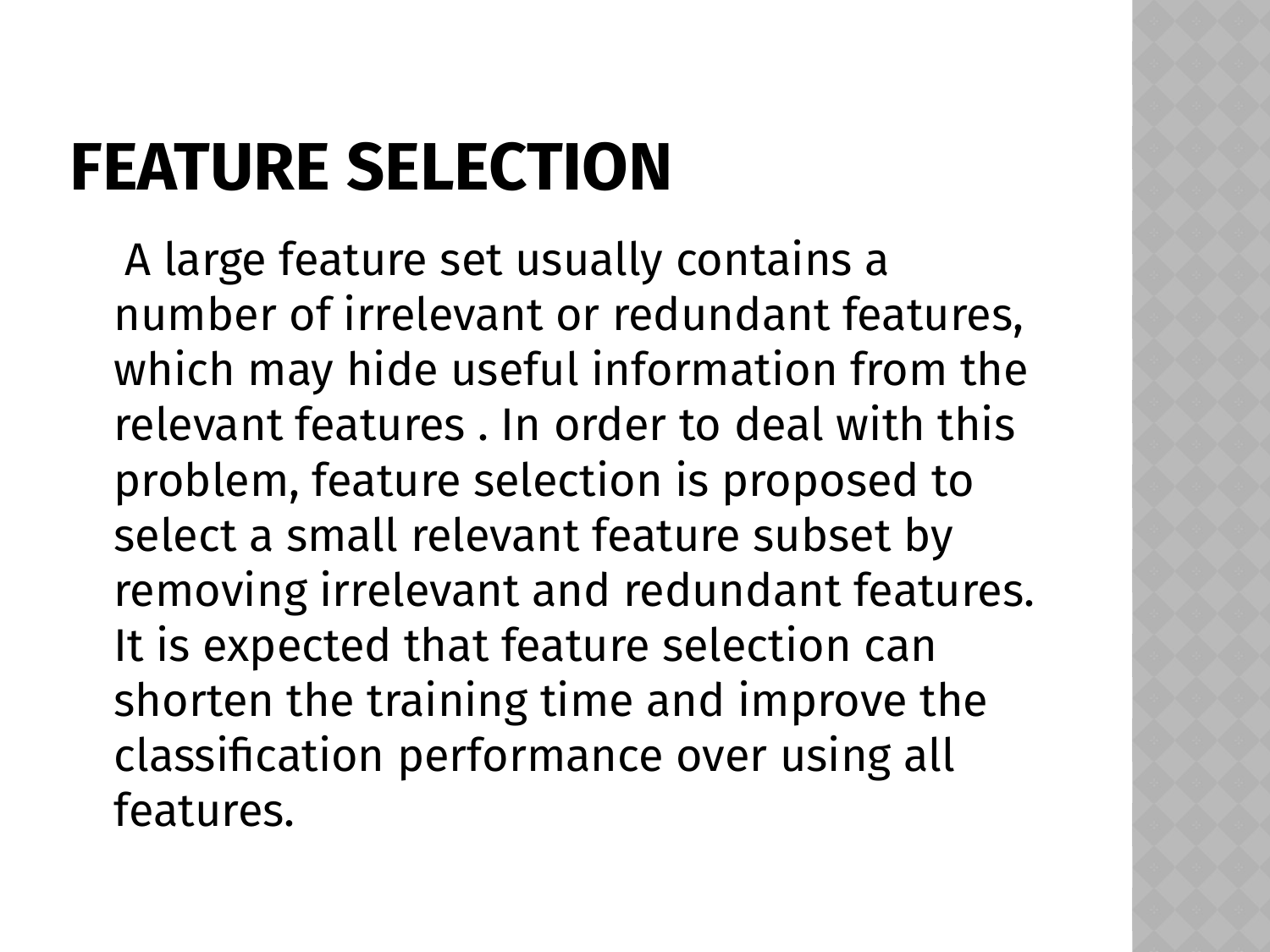

# FEATURE SELECTION
    A large feature set usually contains a number of irrelevant or redundant features, which may hide useful information from the relevant features . In order to deal with this problem, feature selection is proposed to select a small relevant feature subset by removing irrelevant and redundant features. It is expected that feature selection can shorten the training time and improve the classification performance over using all features.